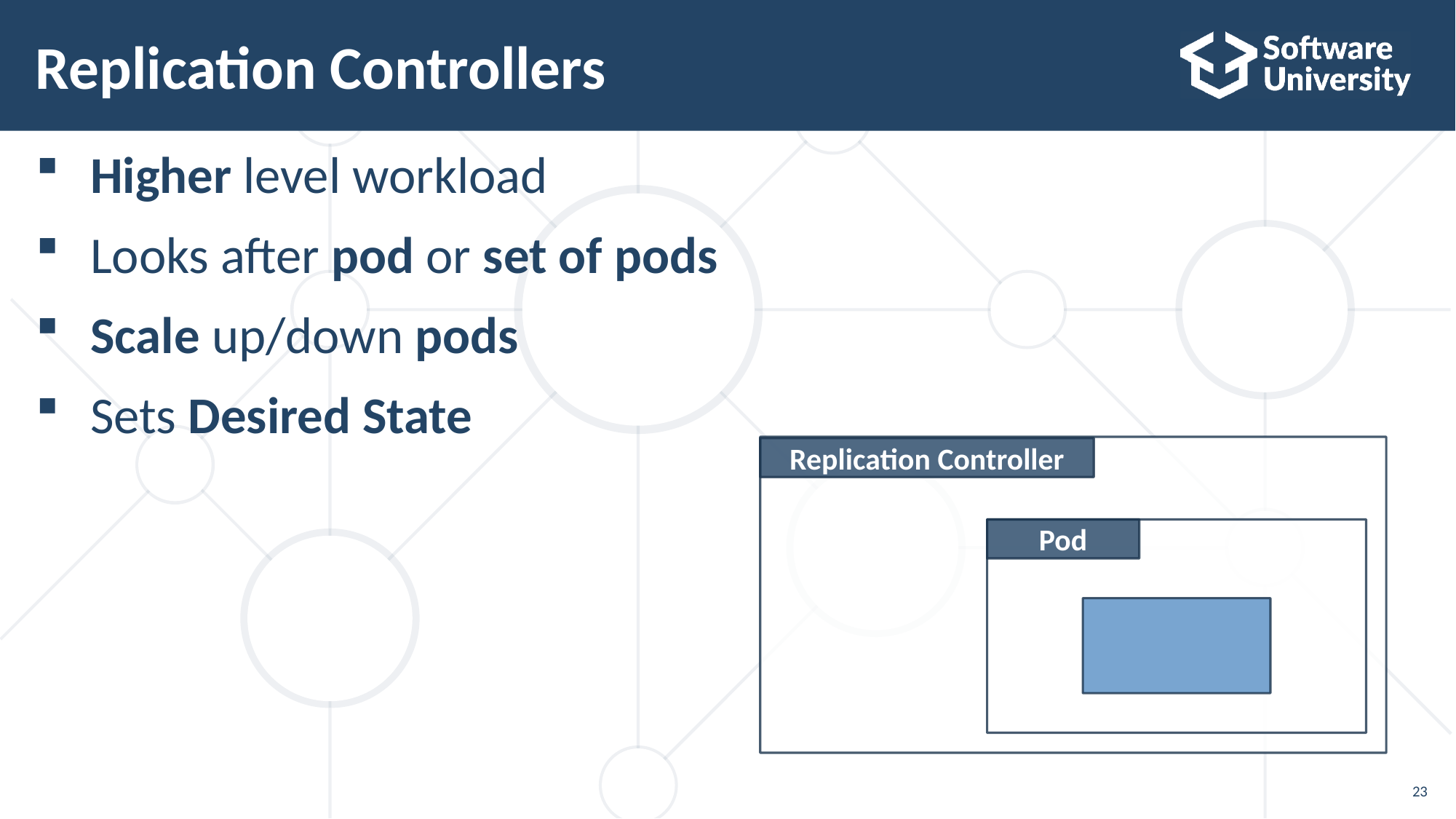

# Replication Controllers
Higher level workload
Looks after pod or set of pods
Scale up/down pods
Sets Desired State

Replication Controller

Pod

23